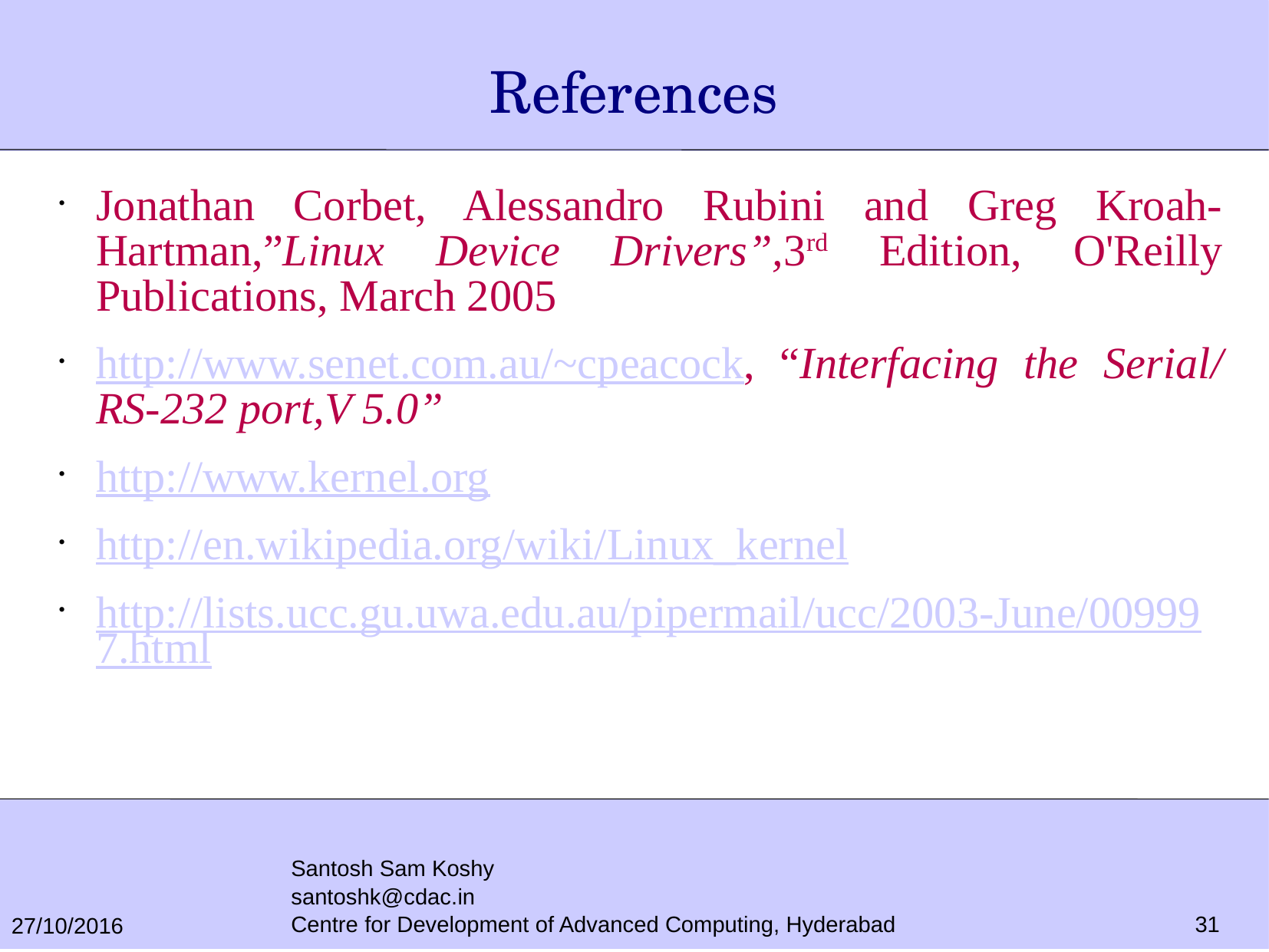

# References
Jonathan Corbet, Alessandro Rubini and Greg Kroah-Hartman,”Linux Device Drivers”,3rd Edition, O'Reilly Publications, March 2005
http://www.senet.com.au/~cpeacock, “Interfacing the Serial/ RS-232 port,V 5.0”
http://www.kernel.org
http://en.wikipedia.org/wiki/Linux_kernel
http://lists.ucc.gu.uwa.edu.au/pipermail/ucc/2003-June/009997.html
Santosh Sam Koshy
santoshk@cdac.in
Centre for Development of Advanced Computing, Hyderabad
27/10/2016
31